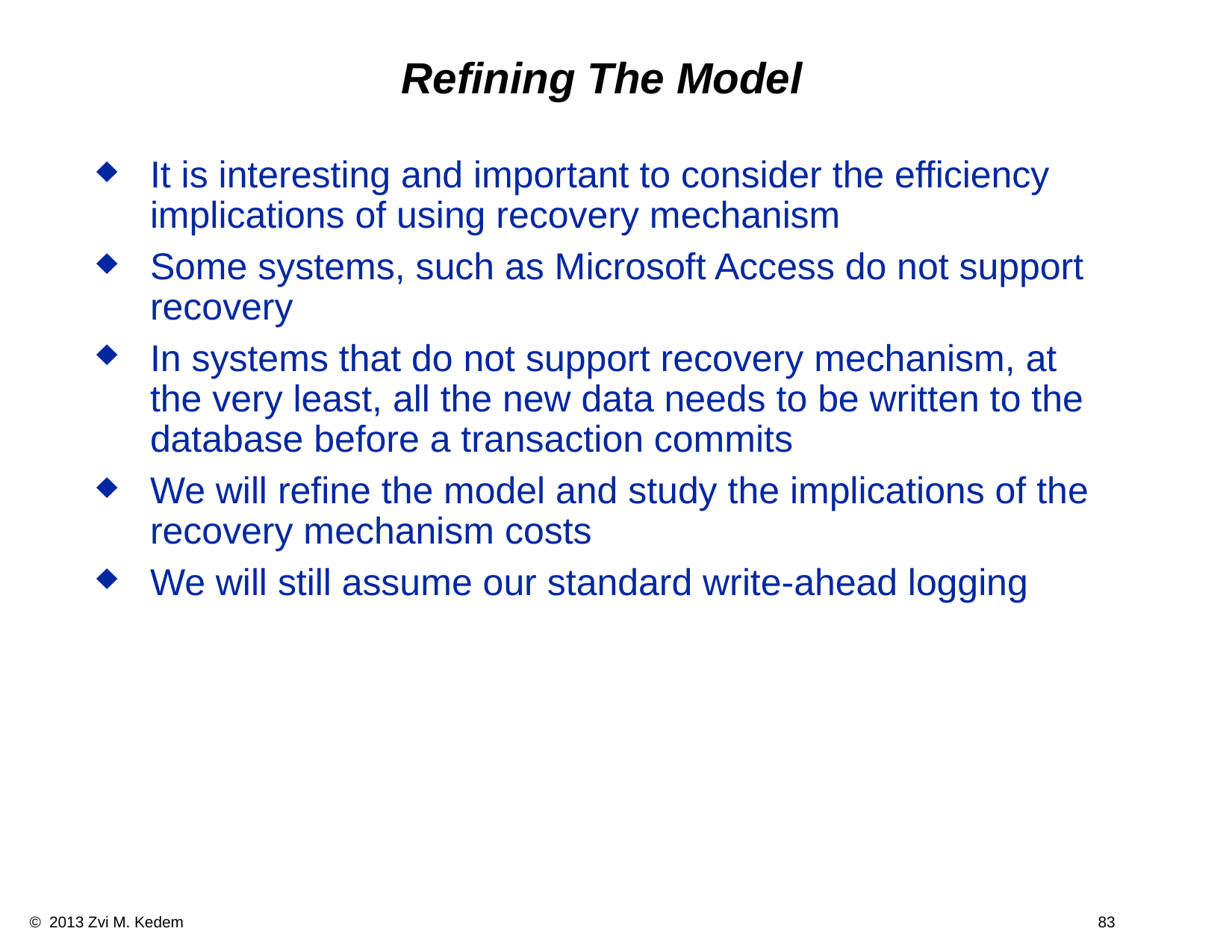

# Refining The Model
It is interesting and important to consider the efficiency implications of using recovery mechanism
Some systems, such as Microsoft Access do not support recovery
In systems that do not support recovery mechanism, at the very least, all the new data needs to be written to the database before a transaction commits
We will refine the model and study the implications of the recovery mechanism costs
We will still assume our standard write-ahead logging